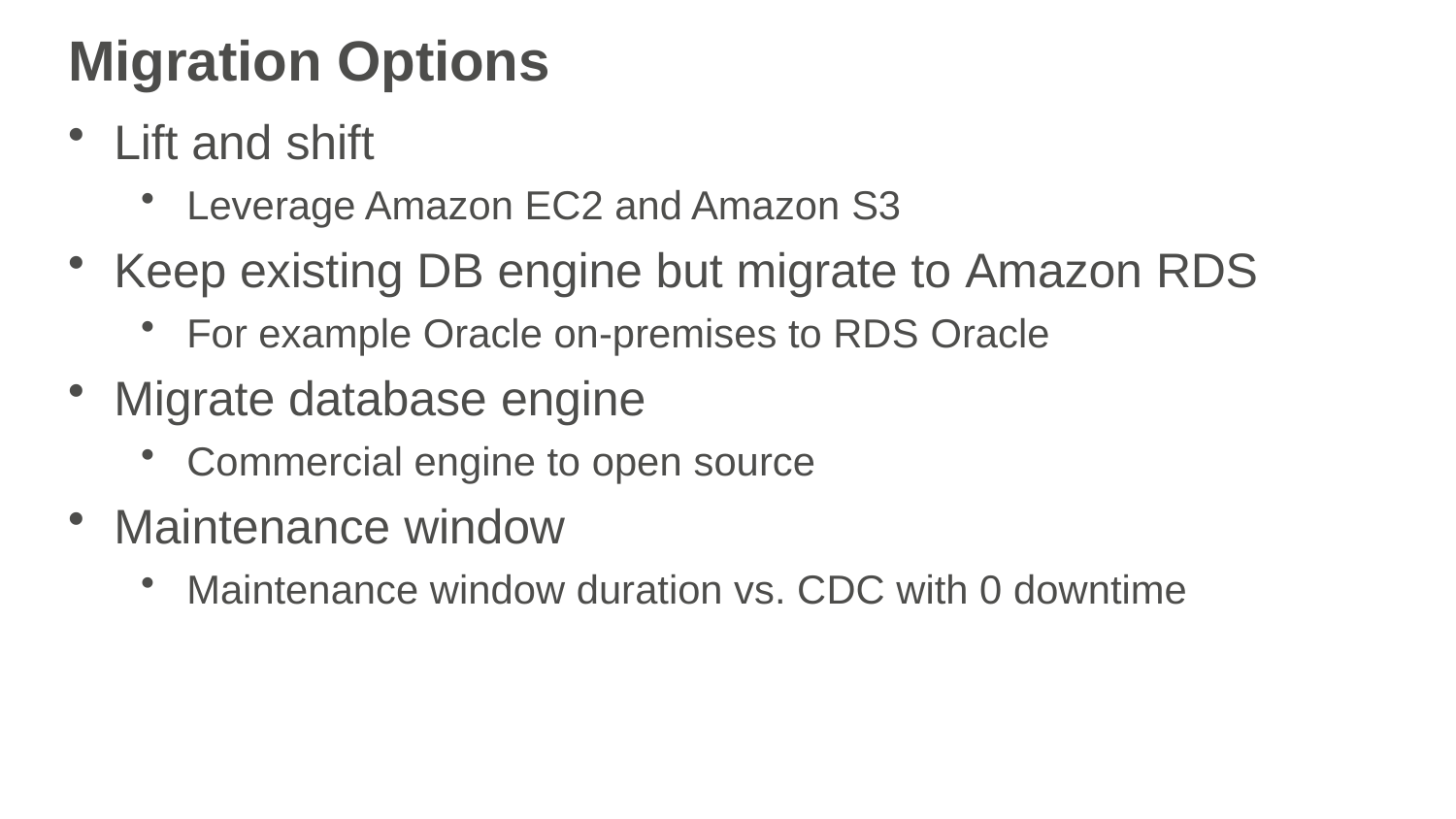

# Migration Options
Lift and shift
Leverage Amazon EC2 and Amazon S3
Keep existing DB engine but migrate to Amazon RDS
For example Oracle on-premises to RDS Oracle
Migrate database engine
Commercial engine to open source
Maintenance window
Maintenance window duration vs. CDC with 0 downtime